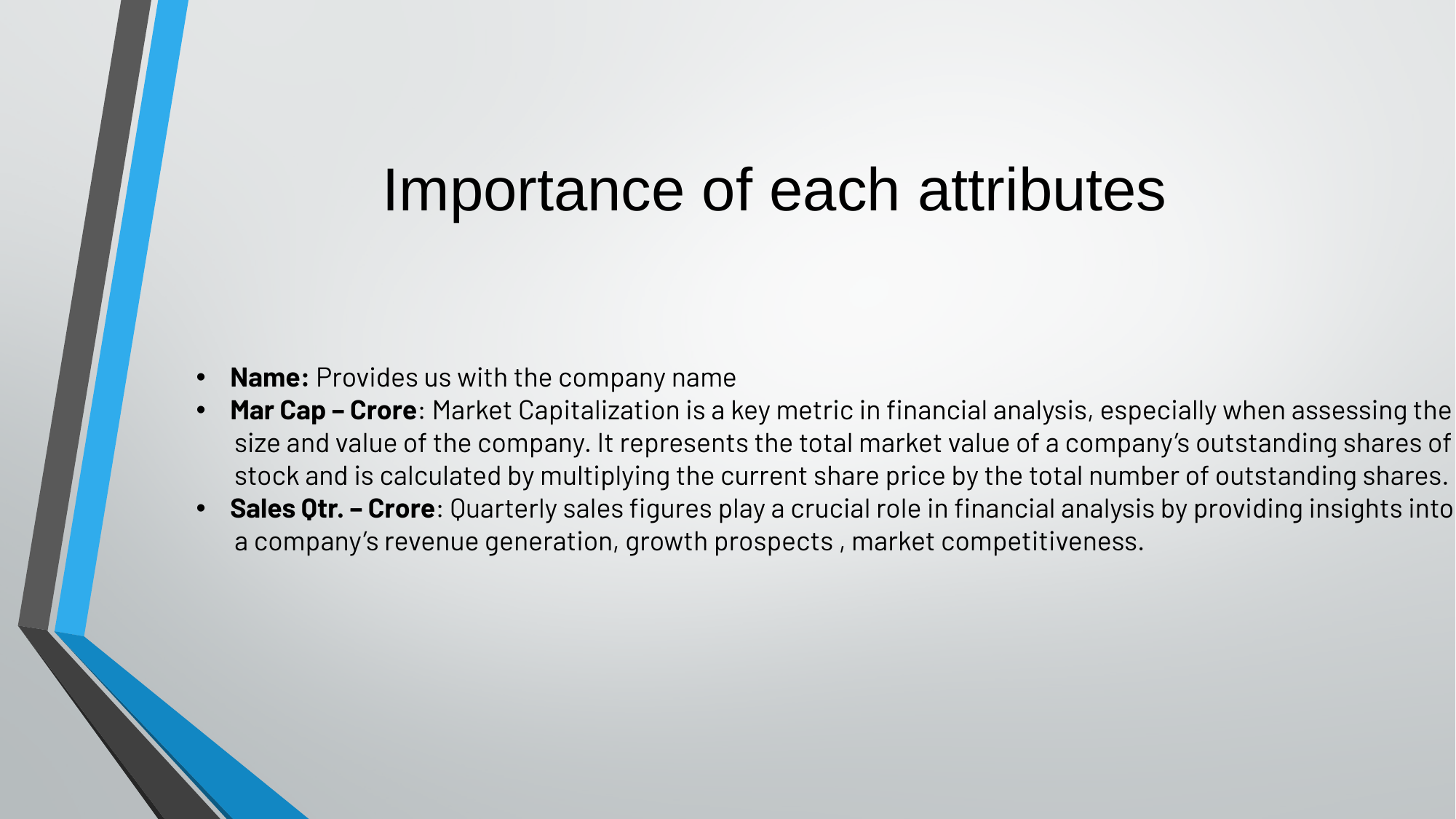

# Importance of each attributes
Name: Provides us with the company name
Mar Cap – Crore: Market Capitalization is a key metric in financial analysis, especially when assessing the
       size and value of the company. It represents the total market value of a company’s outstanding shares of
       stock and is calculated by multiplying the current share price by the total number of outstanding shares.
Sales Qtr. – Crore: Quarterly sales figures play a crucial role in financial analysis by providing insights into
       a company’s revenue generation, growth prospects , market competitiveness.